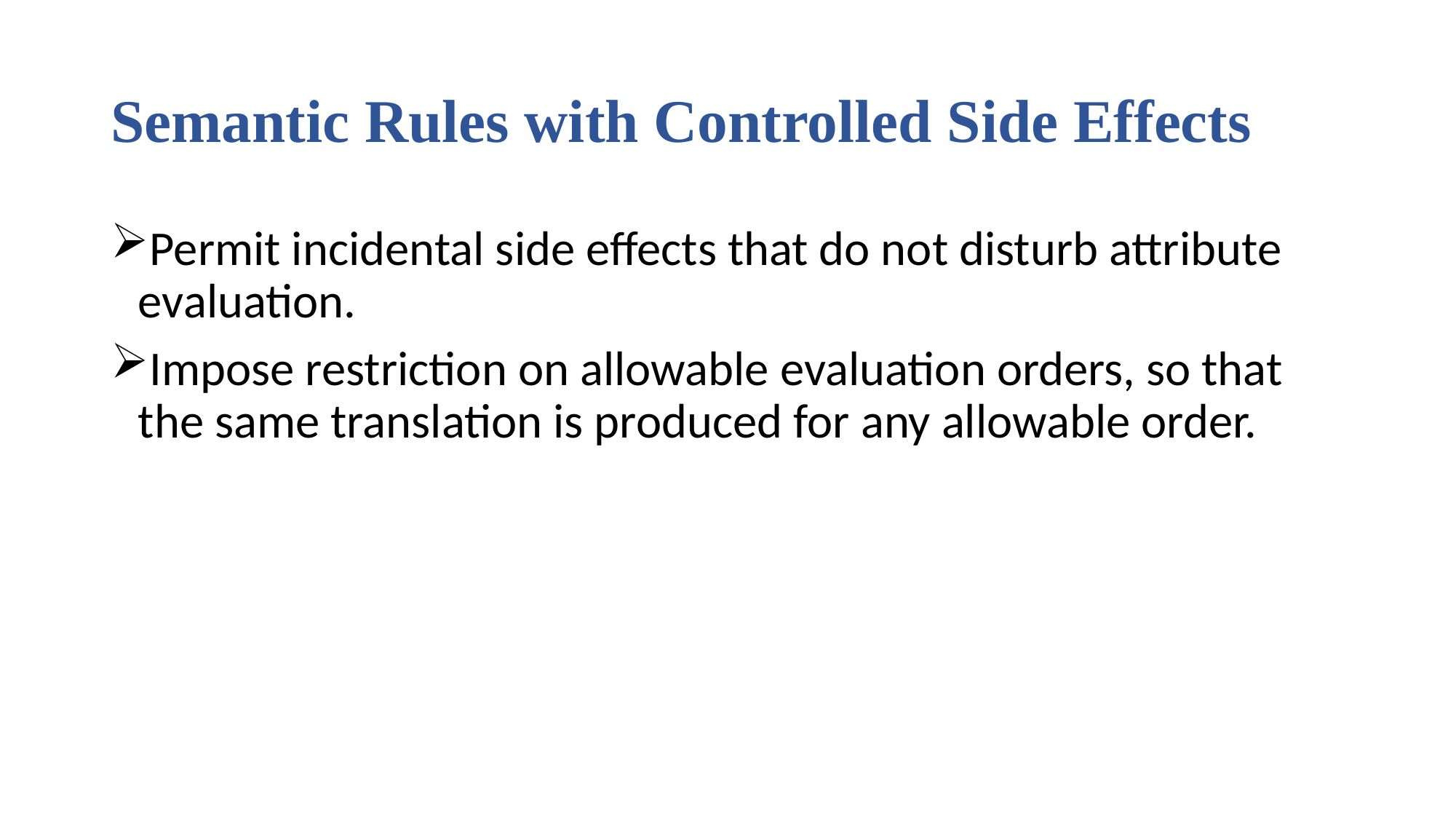

# Semantic Rules with Controlled Side Effects
Permit incidental side effects that do not disturb attribute evaluation.
Impose restriction on allowable evaluation orders, so that the same translation is produced for any allowable order.